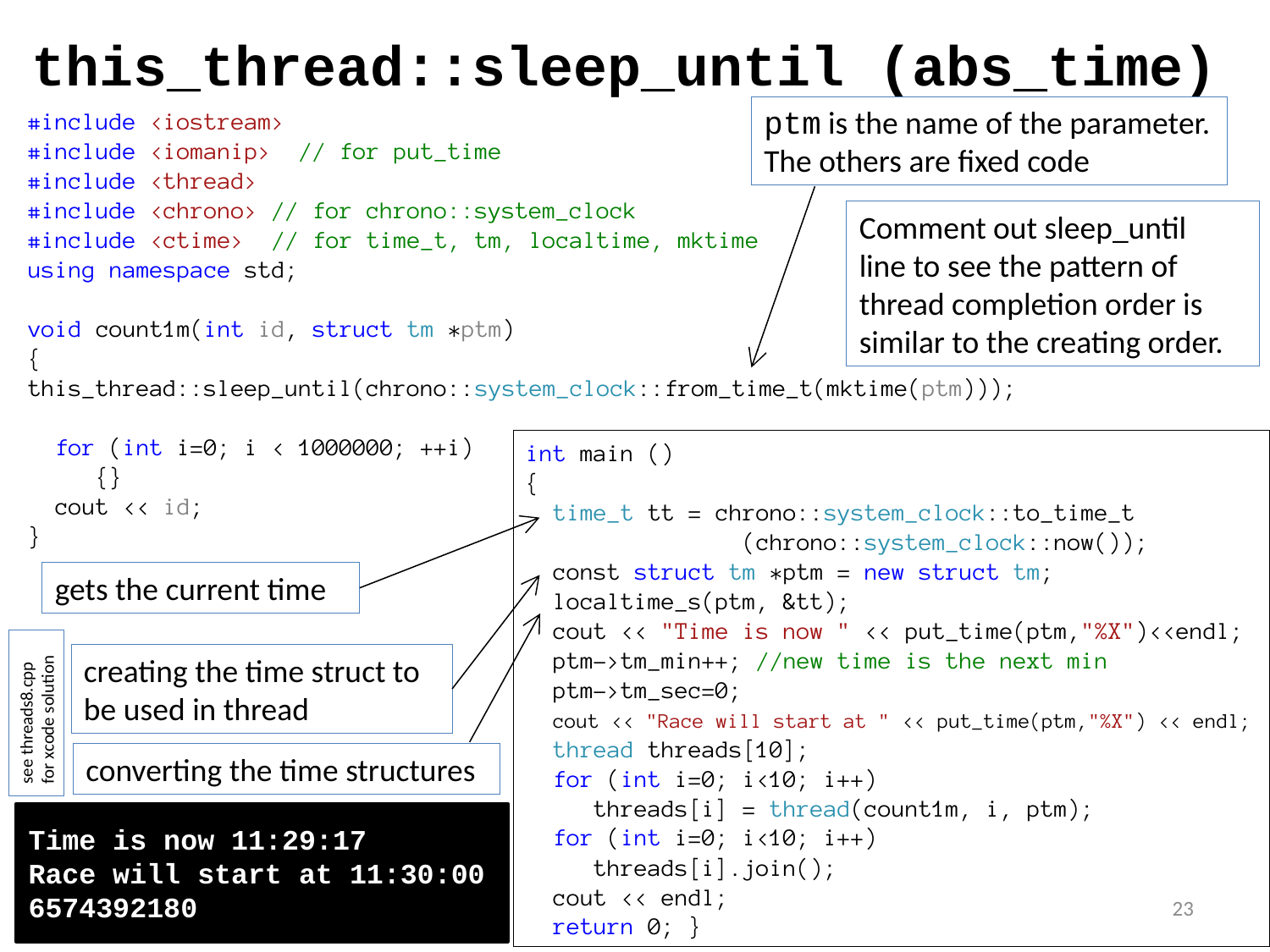

# this_thread::sleep_until (abs_time)
ptm is the name of the parameter. The others are fixed code
#include <iostream>
#include <iomanip>  // for put_time
#include <thread>
#include <chrono> // for chrono::system_clock
#include <ctime>  // for time_t, tm, localtime, mktime
using namespace std;

void count1m(int id, struct tm *ptm)
{
this_thread::sleep_until(chrono::system_clock::from_time_t(mktime(ptm)));

  for (int i=0; i < 1000000; ++i)
     {}
  cout << id;
}
Comment out sleep_until  line to see the pattern of thread completion order is similar to the creating order.
int main ()
{
  time_t tt = chrono::system_clock::to_time_t
                (chrono::system_clock::now());
  const struct tm *ptm = new struct tm;
  localtime_s(ptm, &tt);
  cout << "Time is now " << put_time(ptm,"%X")<<endl;
  ptm->tm_min++; //new time is the next min
  ptm->tm_sec=0;
  cout << "Race will start at " << put_time(ptm,"%X") << endl;
  thread threads[10];
  for (int i=0; i<10; i++)
     threads[i] = thread(count1m, i, ptm);
  for (int i=0; i<10; i++)
     threads[i].join();
  cout << endl;
  return 0; }
gets the current time
creating the time struct to be used in thread
see threads8.cpp for xcode solution
converting the time structures
Time is now 11:29:17
Race will start at 11:30:00
6574392180
23